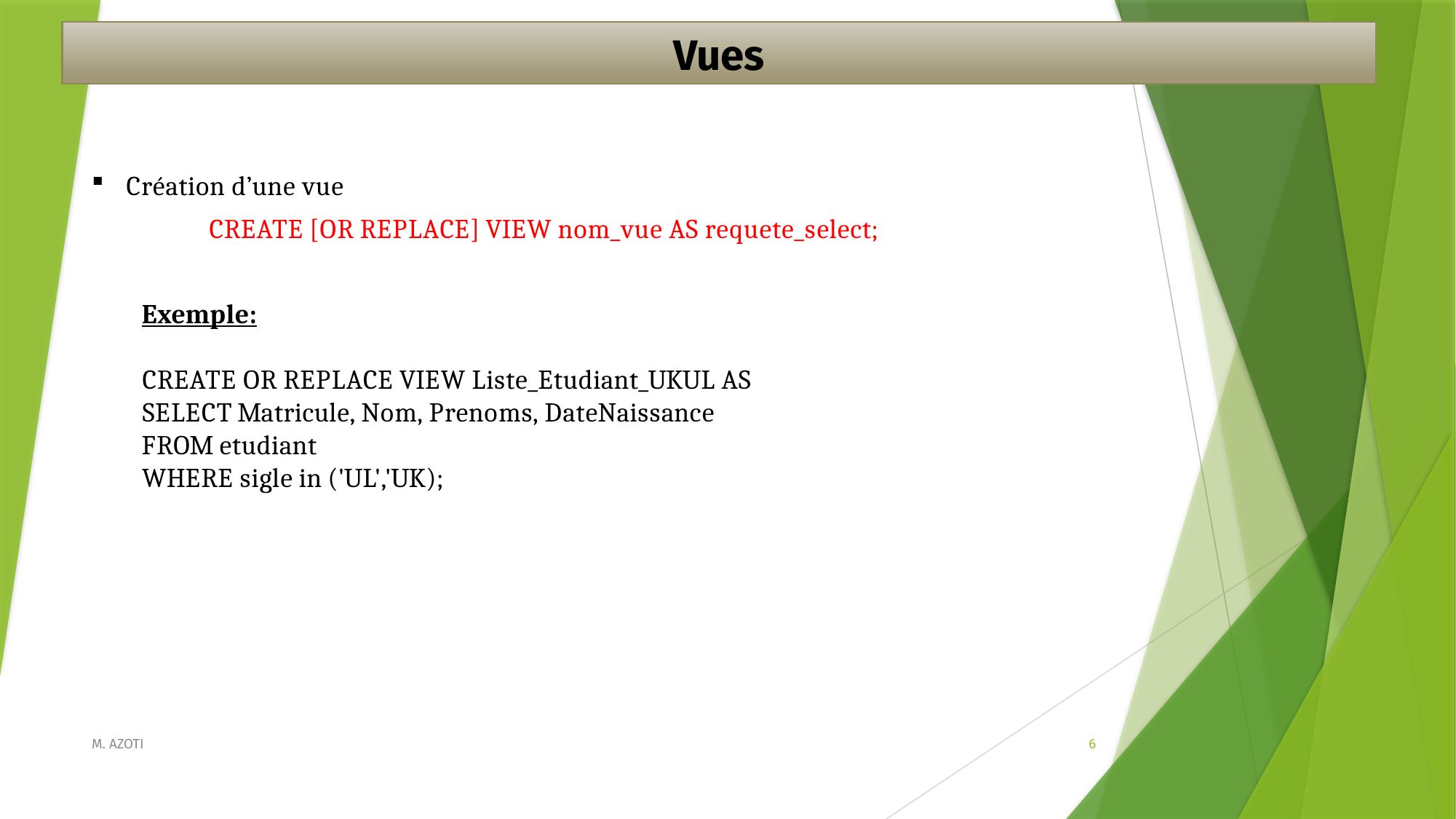

Vues
Création d’une vue
CREATE [OR REPLACE] VIEW nom_vue AS requete_select;
Exemple:

CREATE OR REPLACE VIEW Liste_Etudiant_UKUL AS
SELECT Matricule, Nom, Prenoms, DateNaissance
FROM etudiant
WHERE sigle in ('UL','UK);
M. AZOTI
6